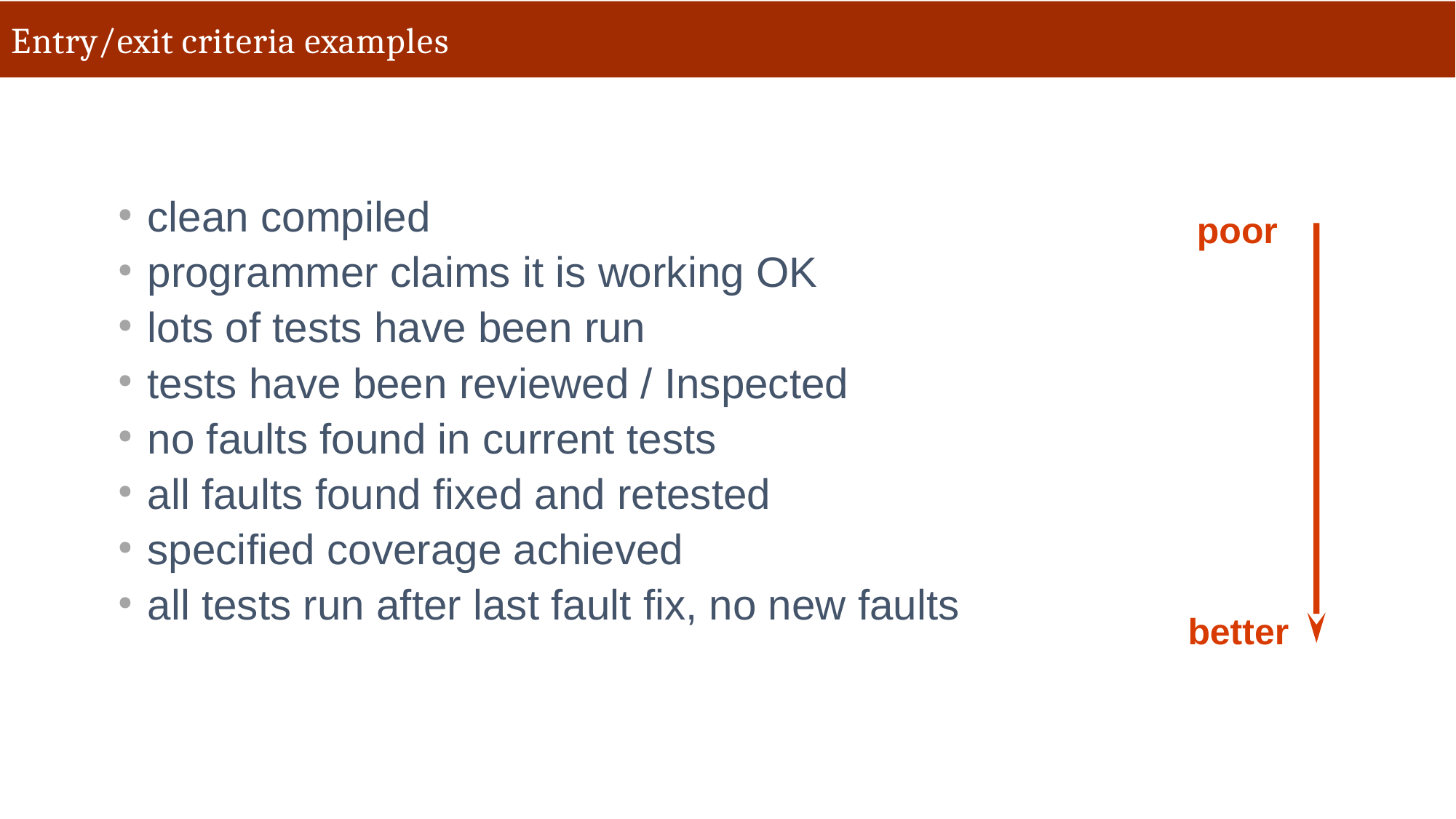

# Entry/exit criteria examples
clean compiled
programmer claims it is working OK
lots of tests have been run
tests have been reviewed / Inspected
no faults found in current tests
all faults found fixed and retested
specified coverage achieved
all tests run after last fault fix, no new faults
poor

better